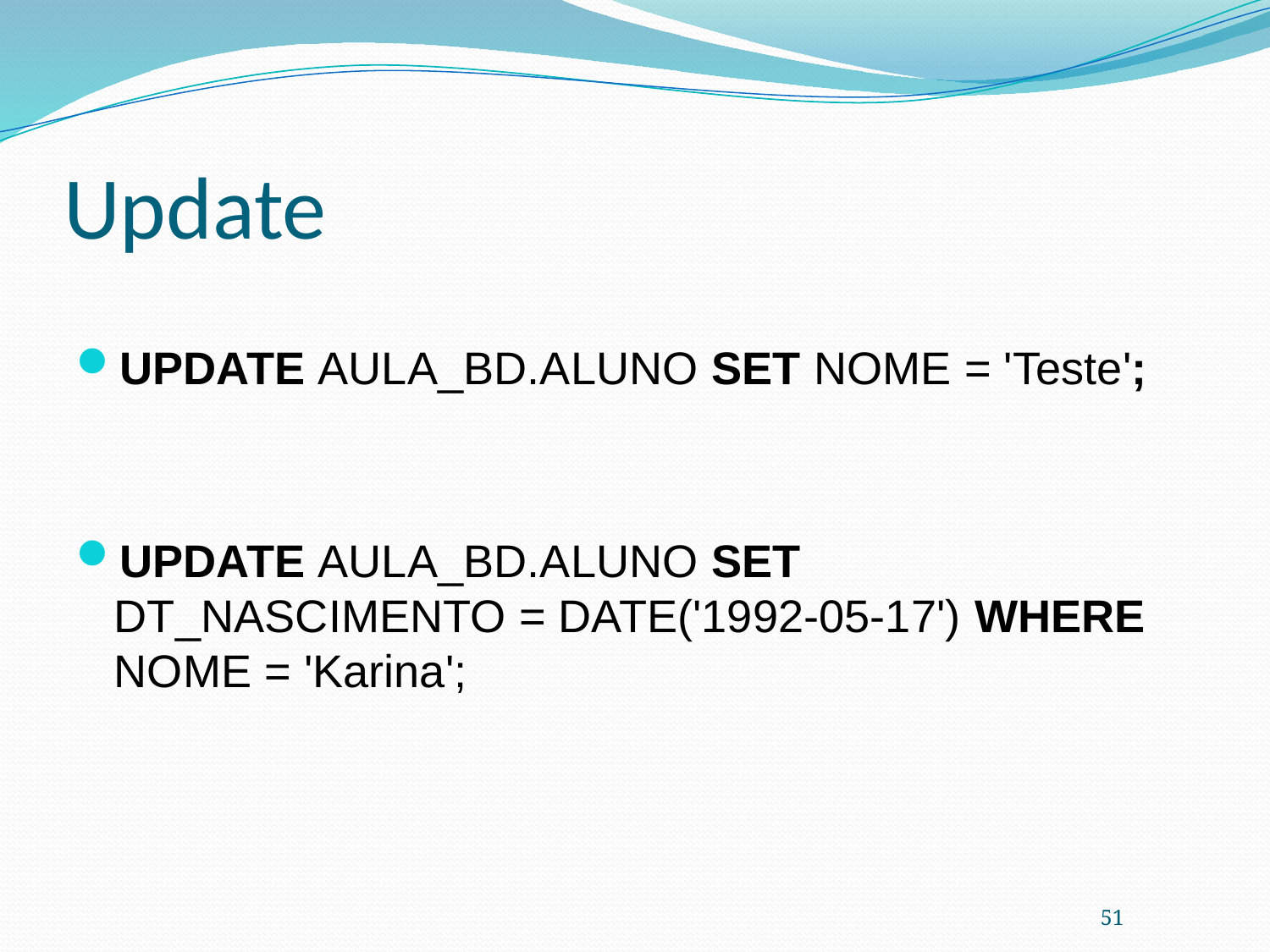

# Update

UPDATE AULA_BD.ALUNO SET NOME = 'Teste';

UPDATE AULA_BD.ALUNO SET DT_NASCIMENTO = DATE('1992-05-17') WHERE NOME = 'Karina';
51